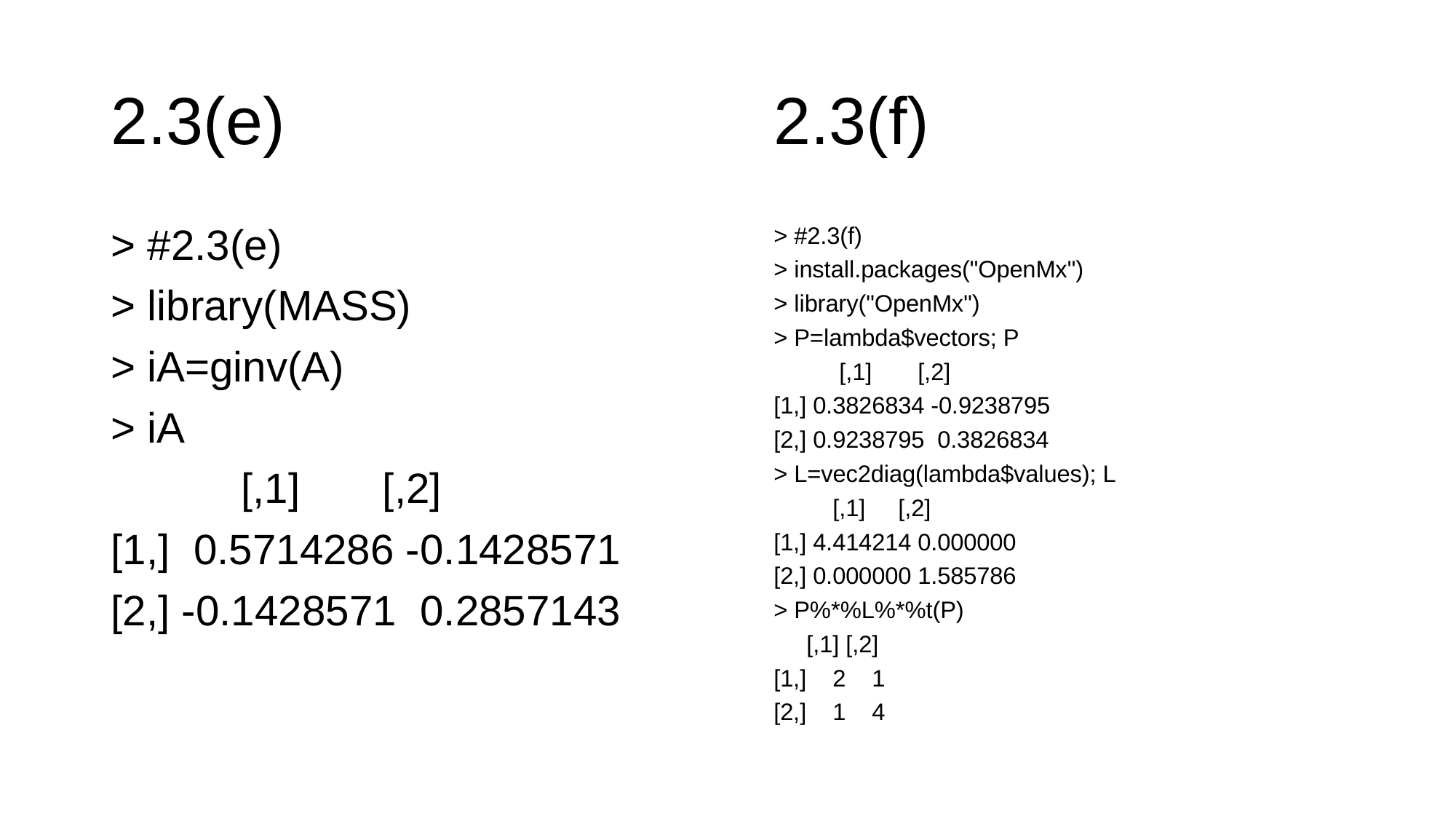

2.3(f)
# 2.3(e)
> #2.3(e)
> library(MASS)
> iA=ginv(A)
> iA
           [,1]       [,2]
[1,]  0.5714286 -0.1428571
[2,] -0.1428571  0.2857143
> #2.3(f)
> install.packages("OpenMx")
> library("OpenMx")
> P=lambda$vectors; P
          [,1]       [,2]
[1,] 0.3826834 -0.9238795
[2,] 0.9238795  0.3826834
> L=vec2diag(lambda$values); L
         [,1]     [,2]
[1,] 4.414214 0.000000
[2,] 0.000000 1.585786
> P%*%L%*%t(P)
     [,1] [,2]
[1,]    2    1
[2,]    1    4